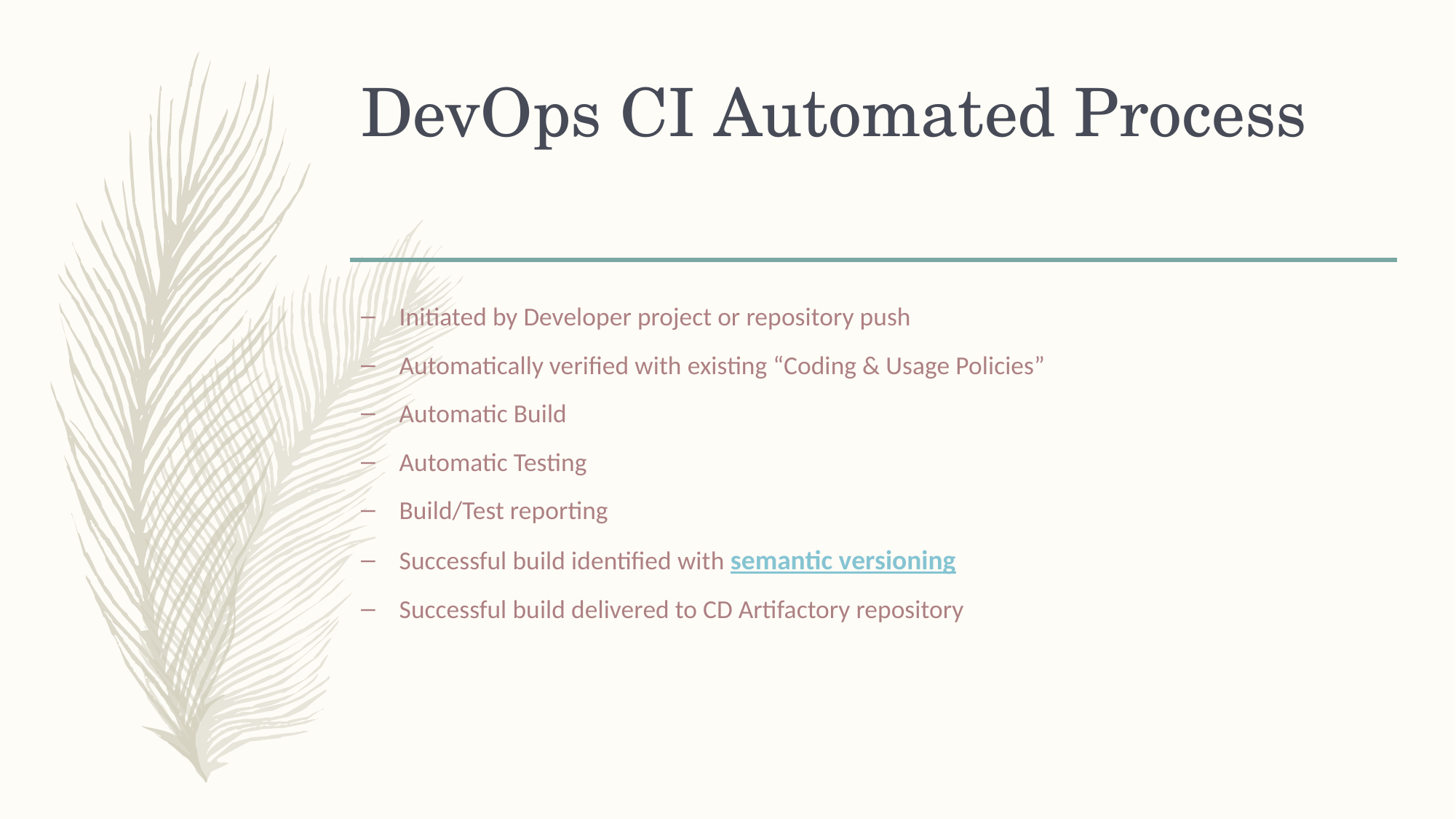

# DevOps CI Automated Process
Initiated by Developer project or repository push
Automatically verified with existing “Coding & Usage Policies”
Automatic Build
Automatic Testing
Build/Test reporting
Successful build identified with semantic versioning
Successful build delivered to CD Artifactory repository